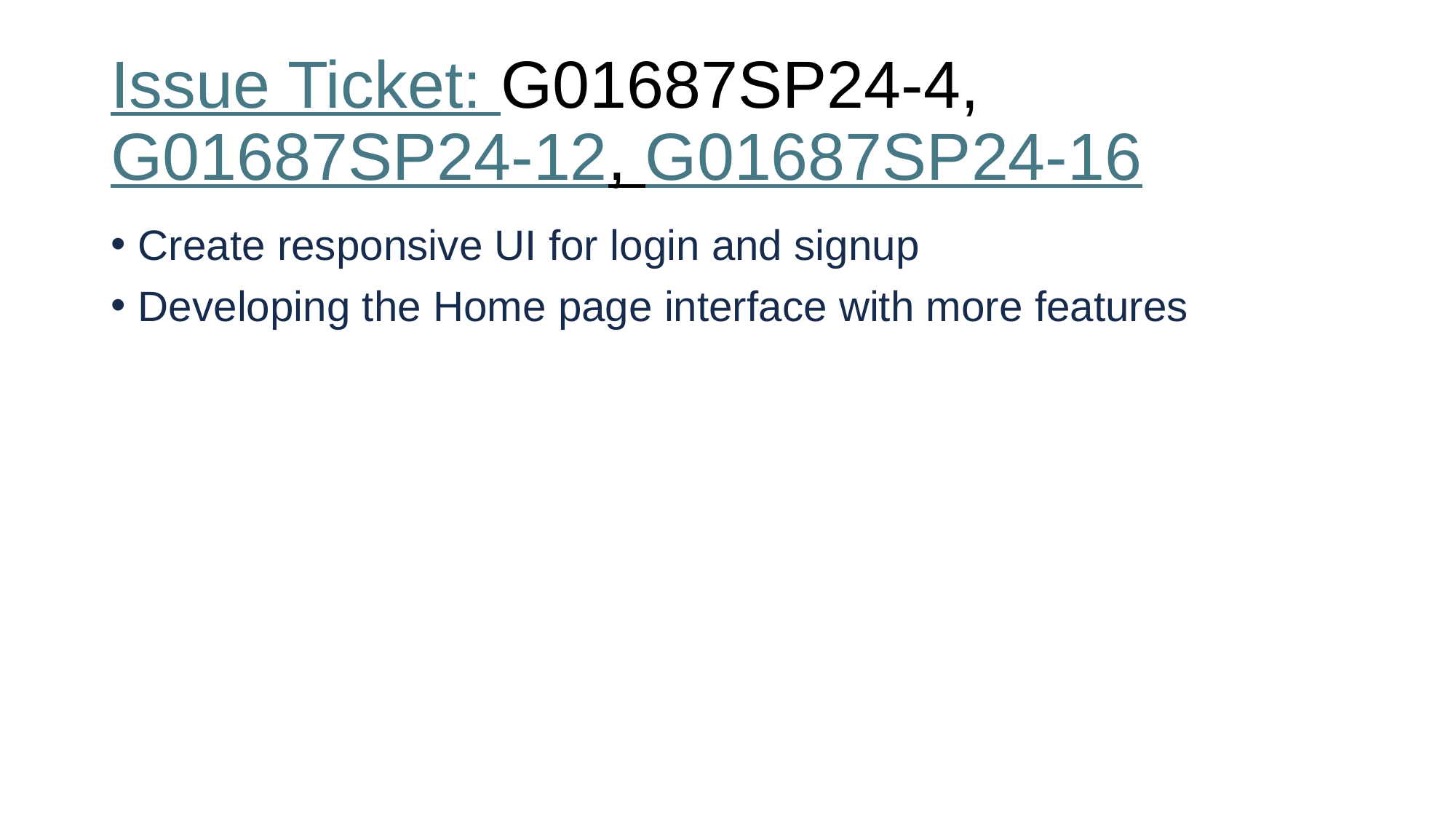

# Issue Ticket: G01687SP24-4, G01687SP24-12, G01687SP24-16
Create responsive UI for login and signup
Developing the Home page interface with more features